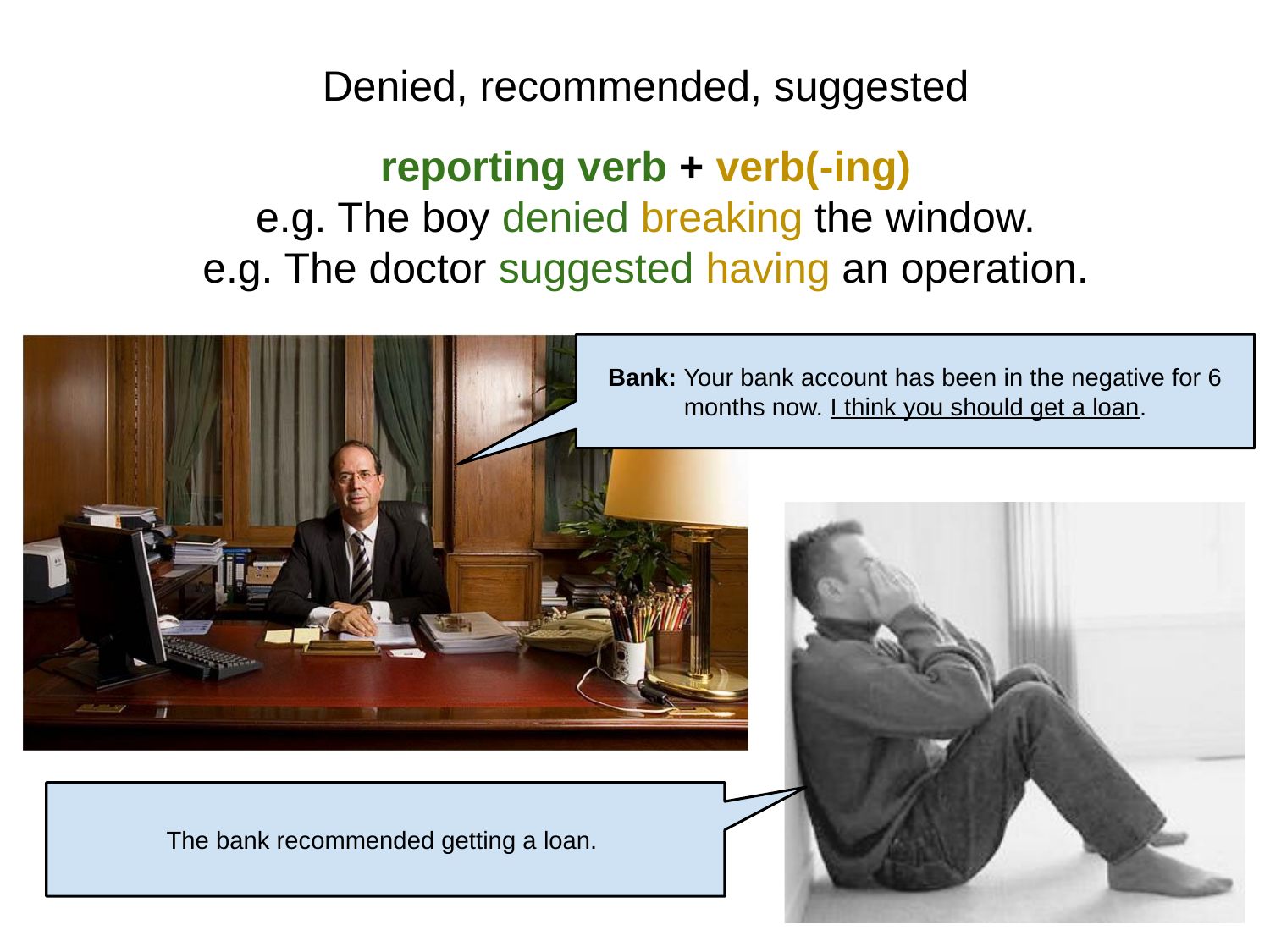

Denied, recommended, suggested

reporting verb + verb(-ing)
e.g. The boy denied breaking the window.
e.g. The doctor suggested having an operation.

Bank: Your bank account has been in the negative for 6 months now. I think you should get a loan.

The bank recommended getting a loan.